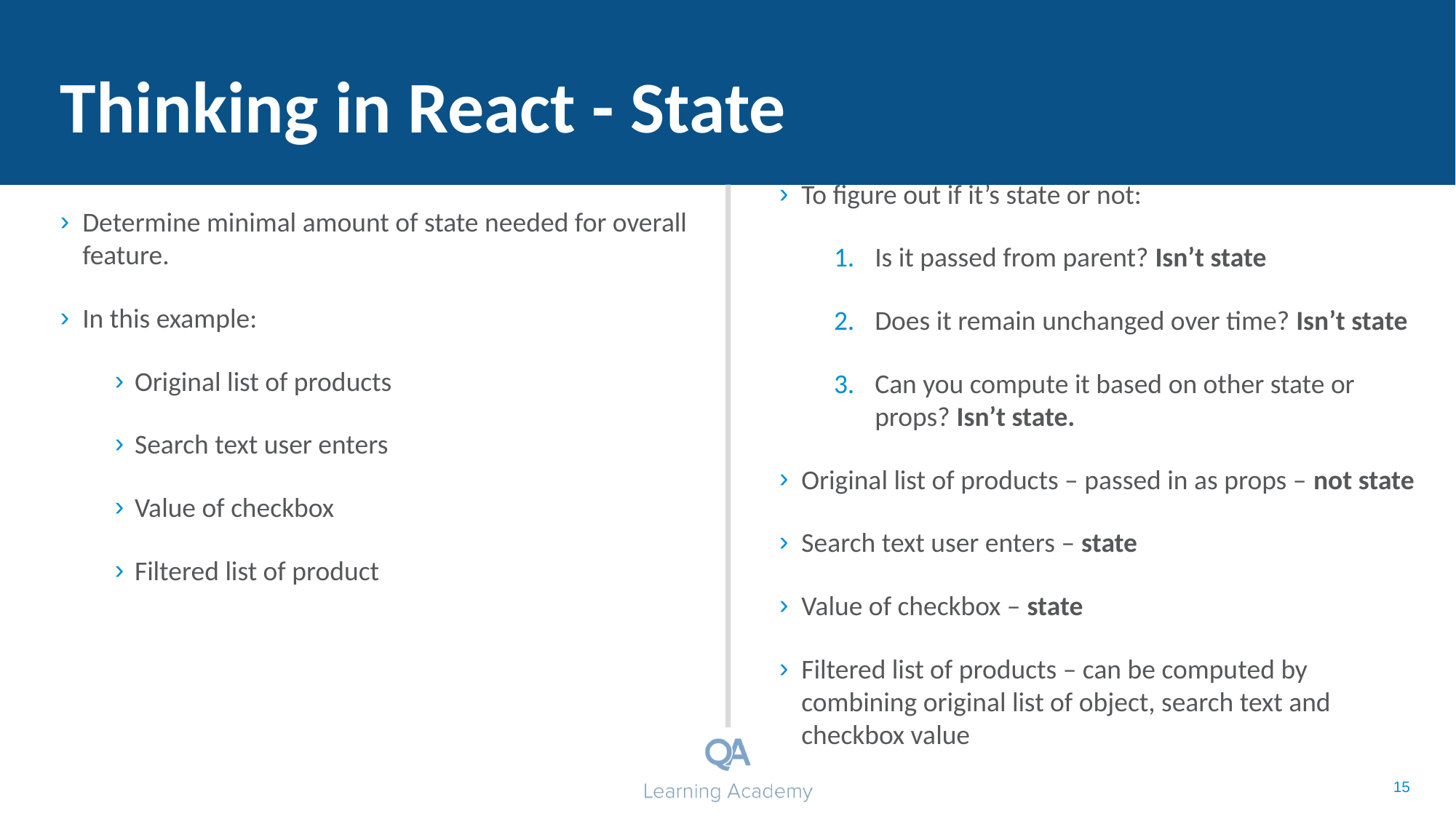

# Thinking in React - State
To figure out if it’s state or not:
Is it passed from parent? Isn’t state
Does it remain unchanged over time? Isn’t state
Can you compute it based on other state or props? Isn’t state.
Original list of products – passed in as props – not state
Search text user enters – state
Value of checkbox – state
Filtered list of products – can be computed by combining original list of object, search text and checkbox value

Determine minimal amount of state needed for overall feature.
In this example:
Original list of products
Search text user enters
Value of checkbox
Filtered list of product